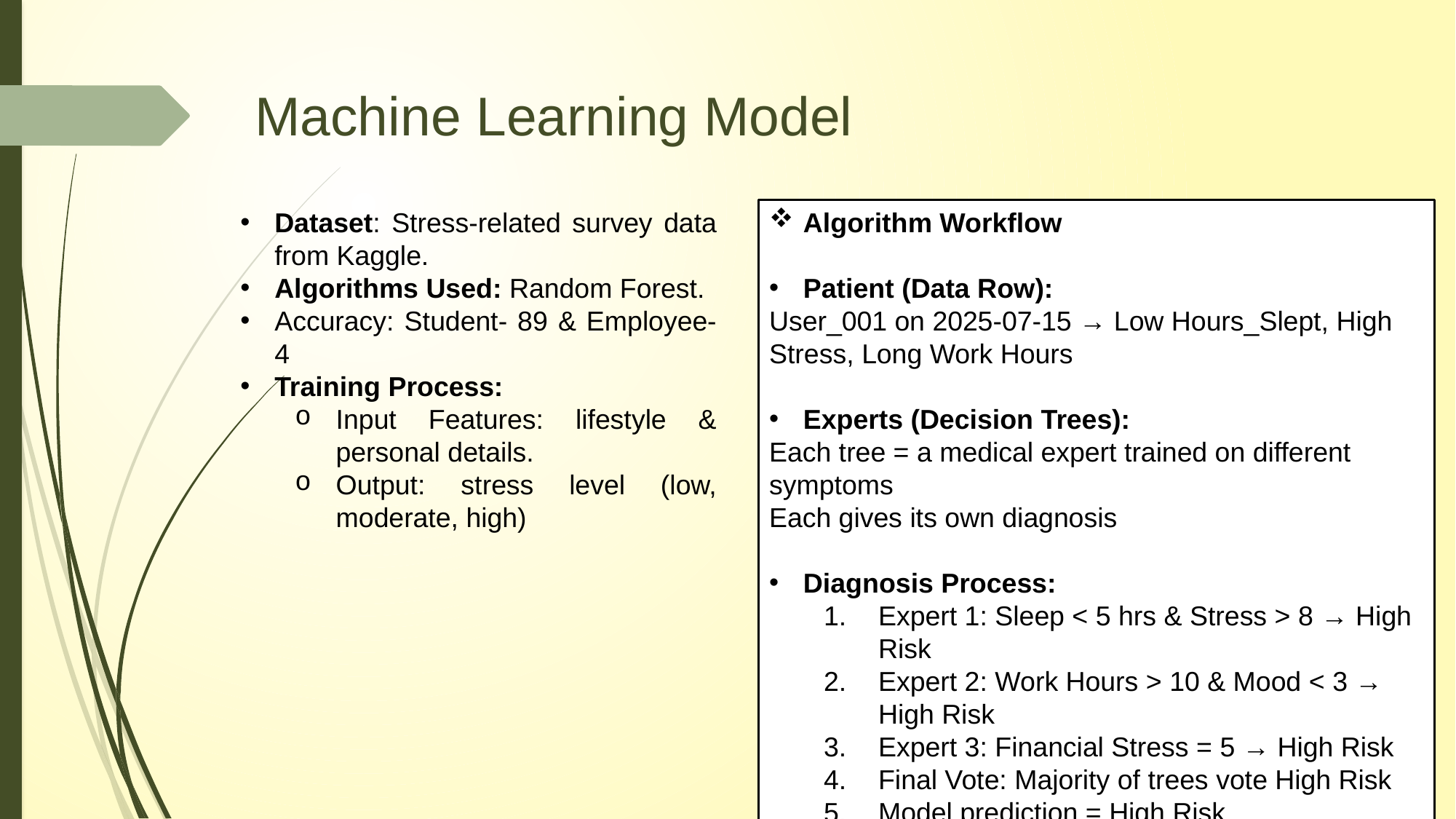

# Machine Learning Model
Dataset: Stress-related survey data from Kaggle.
Algorithms Used: Random Forest.
Accuracy: Student- 89 & Employee-4
Training Process:
Input Features: lifestyle & personal details.
Output: stress level (low, moderate, high)
Algorithm Workflow

Patient (Data Row):
User_001 on 2025-07-15 → Low Hours_Slept, High Stress, Long Work Hours

Experts (Decision Trees):
Each tree = a medical expert trained on different symptoms
Each gives its own diagnosis

Diagnosis Process:
Expert 1: Sleep < 5 hrs & Stress > 8 → High Risk
Expert 2: Work Hours > 10 & Mood < 3 → High Risk
Expert 3: Financial Stress = 5 → High Risk
Final Vote: Majority of trees vote High Risk
Model prediction = High Risk